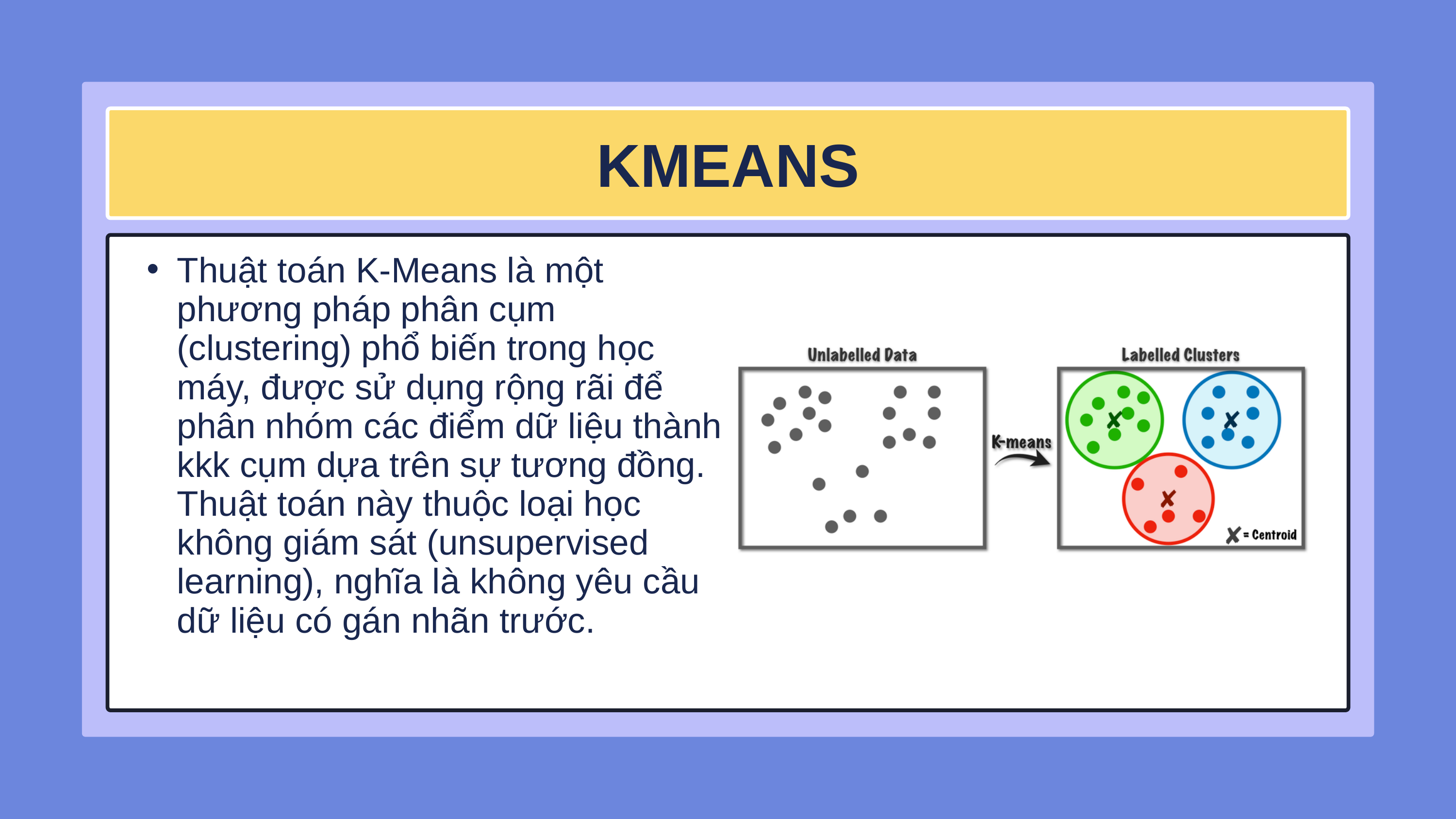

KMEANS
Thuật toán K-Means là một phương pháp phân cụm (clustering) phổ biến trong học máy, được sử dụng rộng rãi để phân nhóm các điểm dữ liệu thành kkk cụm dựa trên sự tương đồng. Thuật toán này thuộc loại học không giám sát (unsupervised learning), nghĩa là không yêu cầu dữ liệu có gán nhãn trước.